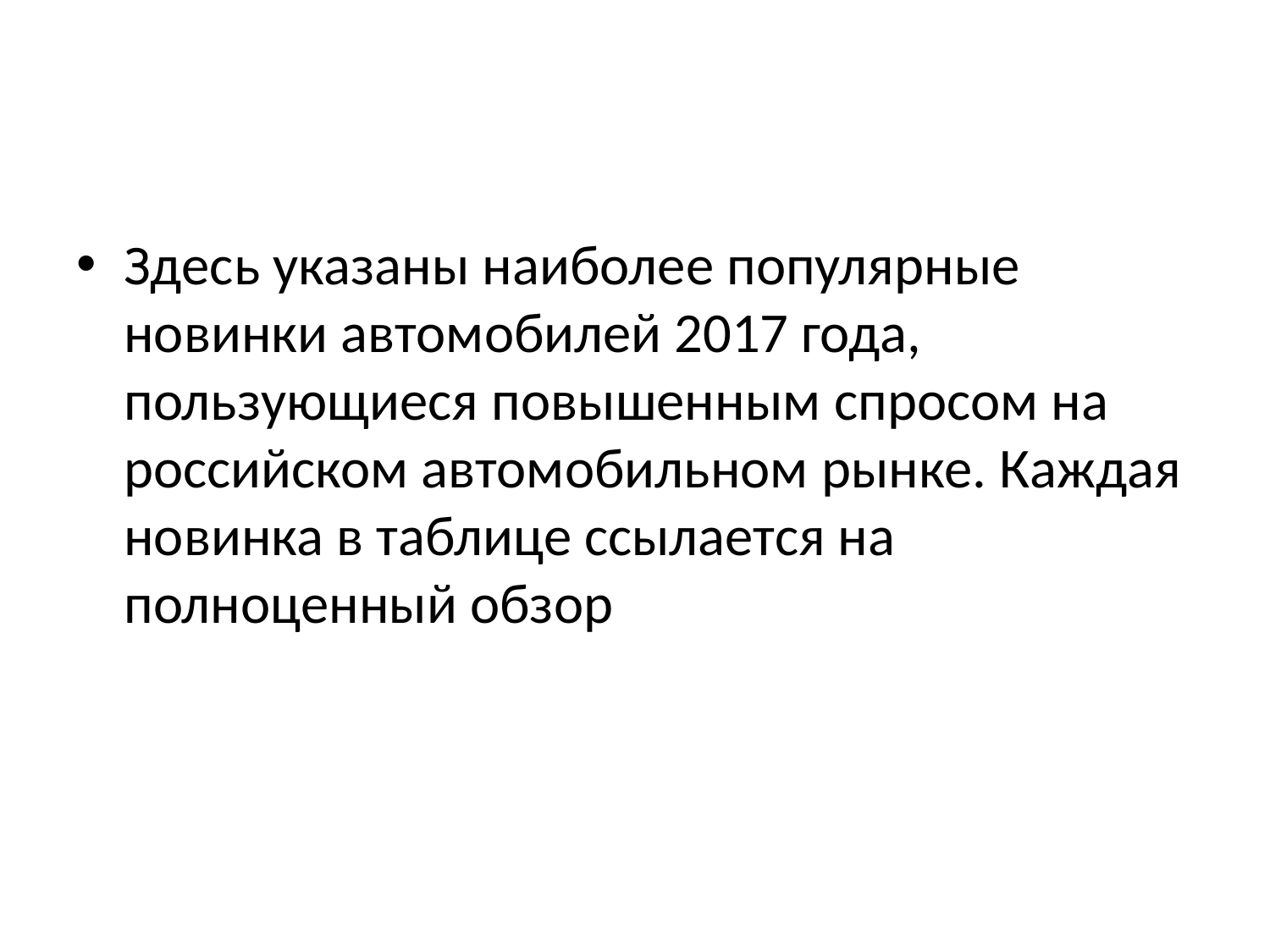

#
Здесь указаны наиболее популярные новинки автомобилей 2017 года, пользующиеся повышенным спросом на российском автомобильном рынке. Каждая новинка в таблице ссылается на полноценный обзор